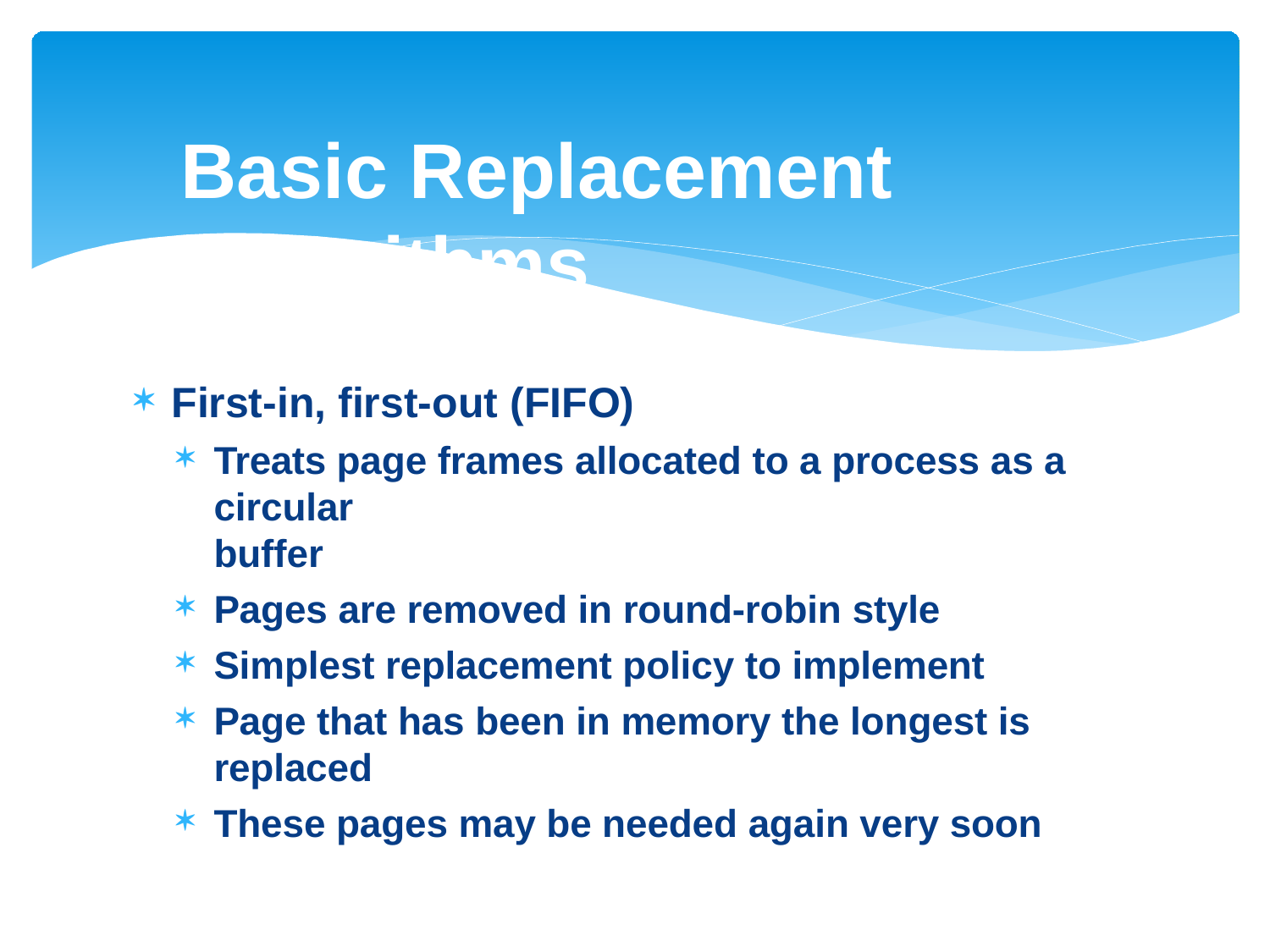

# Basic Replacement Algorithms
First-in, first-out (FIFO)
Treats page frames allocated to a process as a circular
buffer
Pages are removed in round-robin style
Simplest replacement policy to implement
Page that has been in memory the longest is replaced
These pages may be needed again very soon